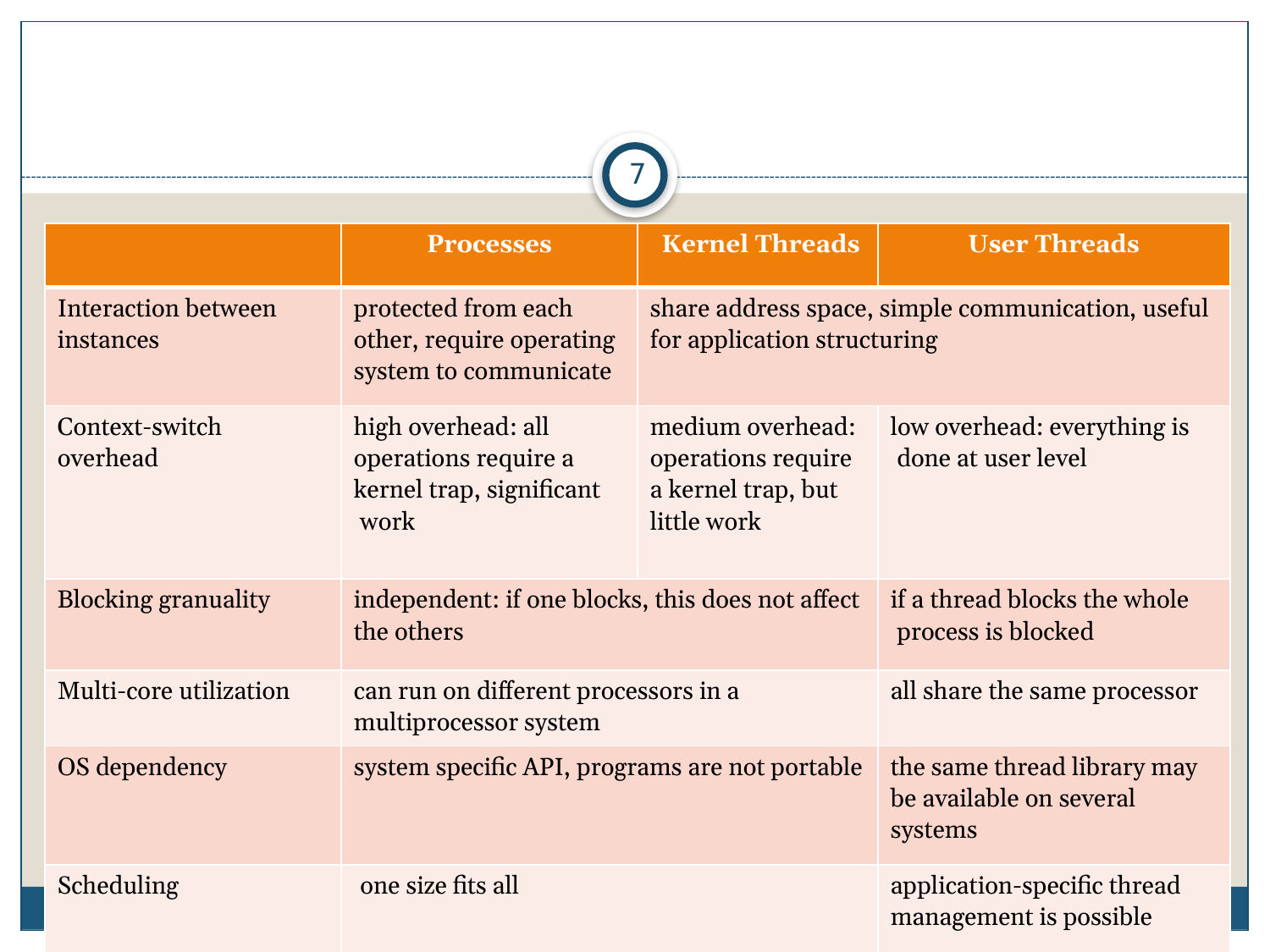

#
7
|  | Processes | Kernel Threads | User Threads |
| --- | --- | --- | --- |
| Interaction between instances | protected from each other, require operating system to communicate | share address space, simple communication, useful for application structuring |  |
| Context-switch overhead | high overhead: all operations require a kernel trap, significant work | medium overhead: operations require a kernel trap, but little work | low overhead: everything is done at user level |
| Blocking granuality | independent: if one blocks, this does not affect the others |  | if a thread blocks the whole process is blocked |
| Multi-core utilization | can run on different processors in a multiprocessor system |  | all share the same processor |
| OS dependency | system specific API, programs are not portable |  | the same thread library may be available on several systems |
| Scheduling | one size fits all |  | application-specific thread management is possible |